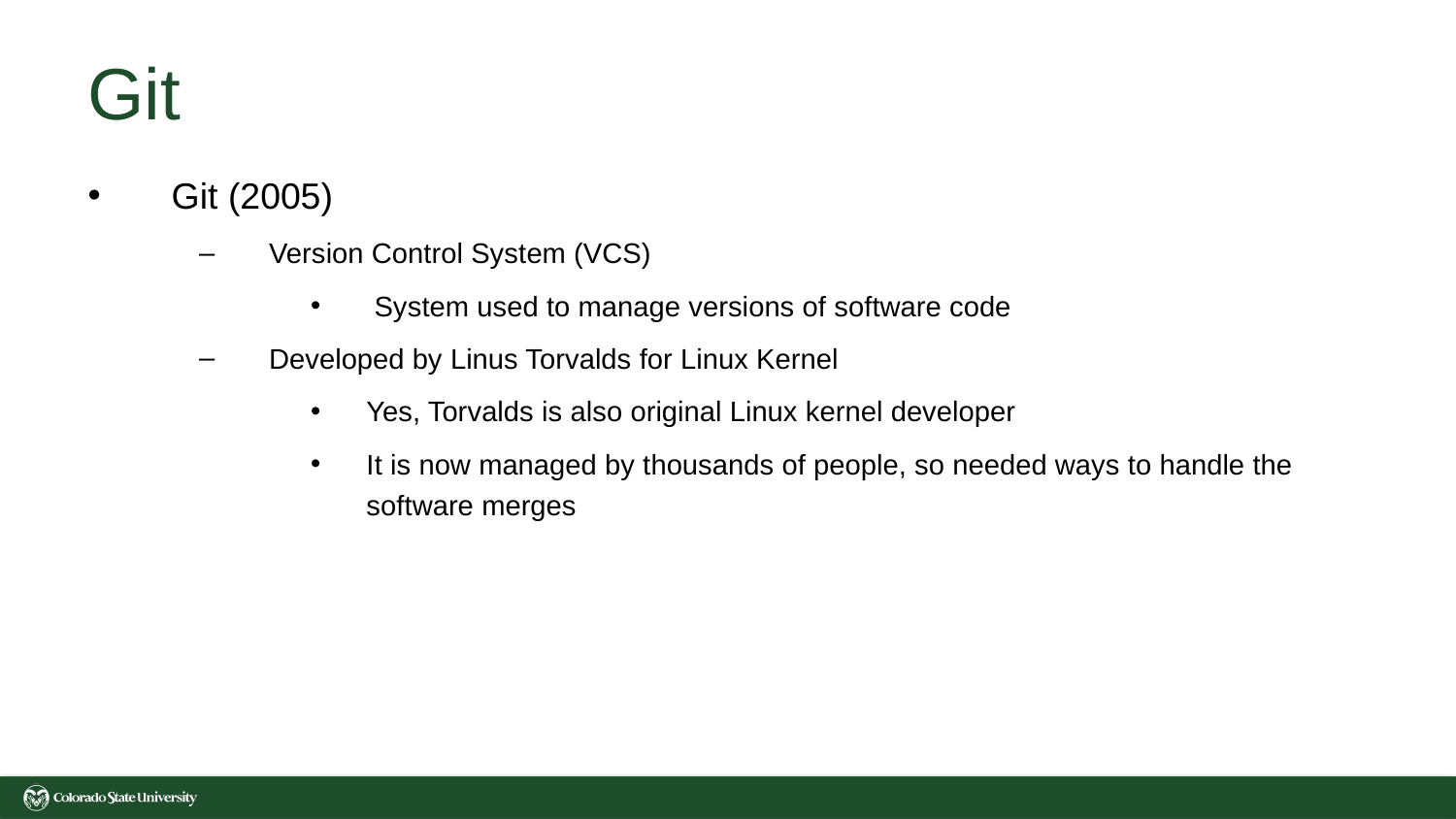

# Git
Git (2005)
Version Control System (VCS)
 System used to manage versions of software code
Developed by Linus Torvalds for Linux Kernel
Yes, Torvalds is also original Linux kernel developer
It is now managed by thousands of people, so needed ways to handle the software merges